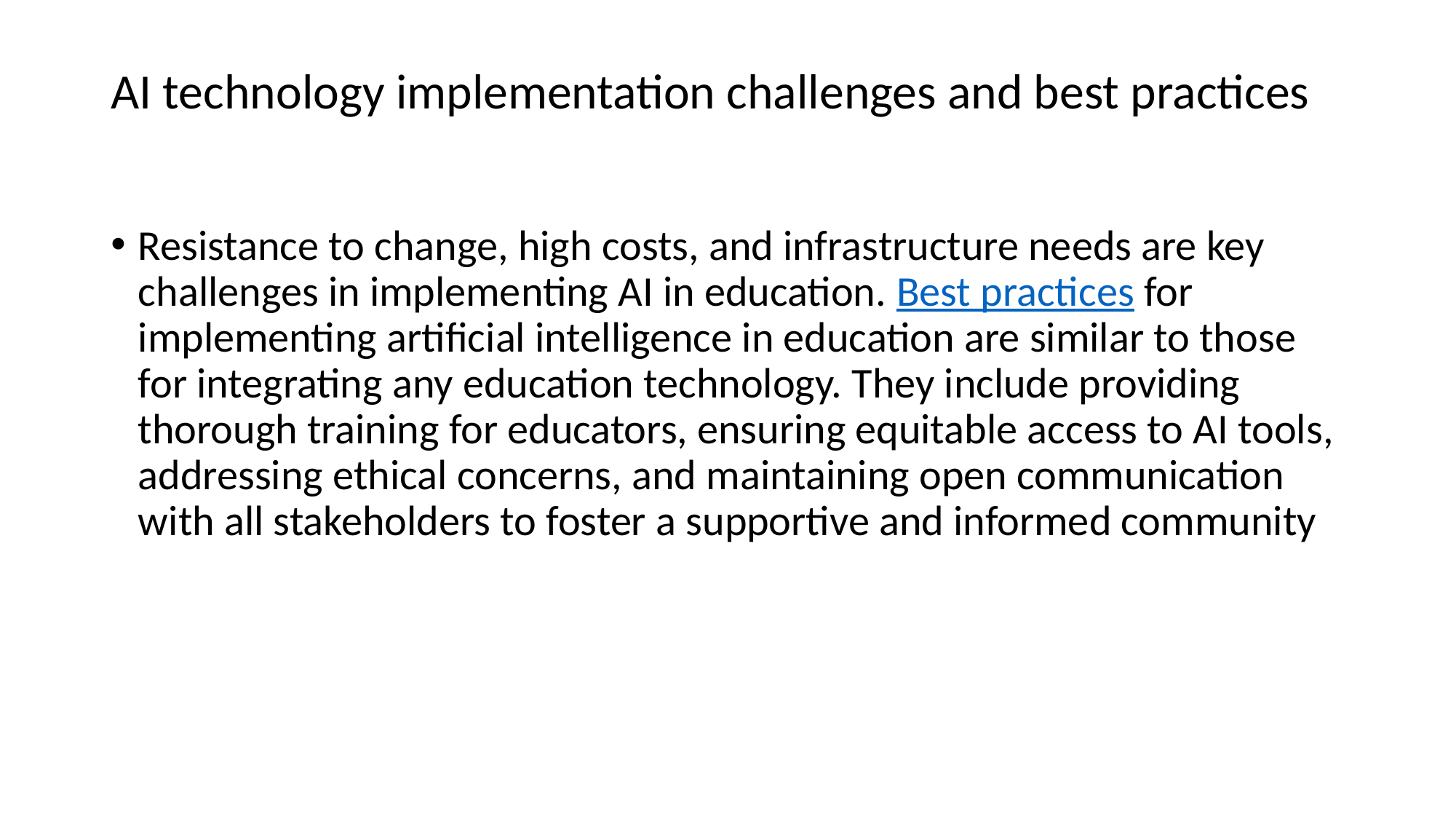

# AI technology implementation challenges and best practices
Resistance to change, high costs, and infrastructure needs are key challenges in implementing AI in education. Best practices for implementing artificial intelligence in education are similar to those for integrating any education technology. They include providing thorough training for educators, ensuring equitable access to AI tools, addressing ethical concerns, and maintaining open communication with all stakeholders to foster a supportive and informed community